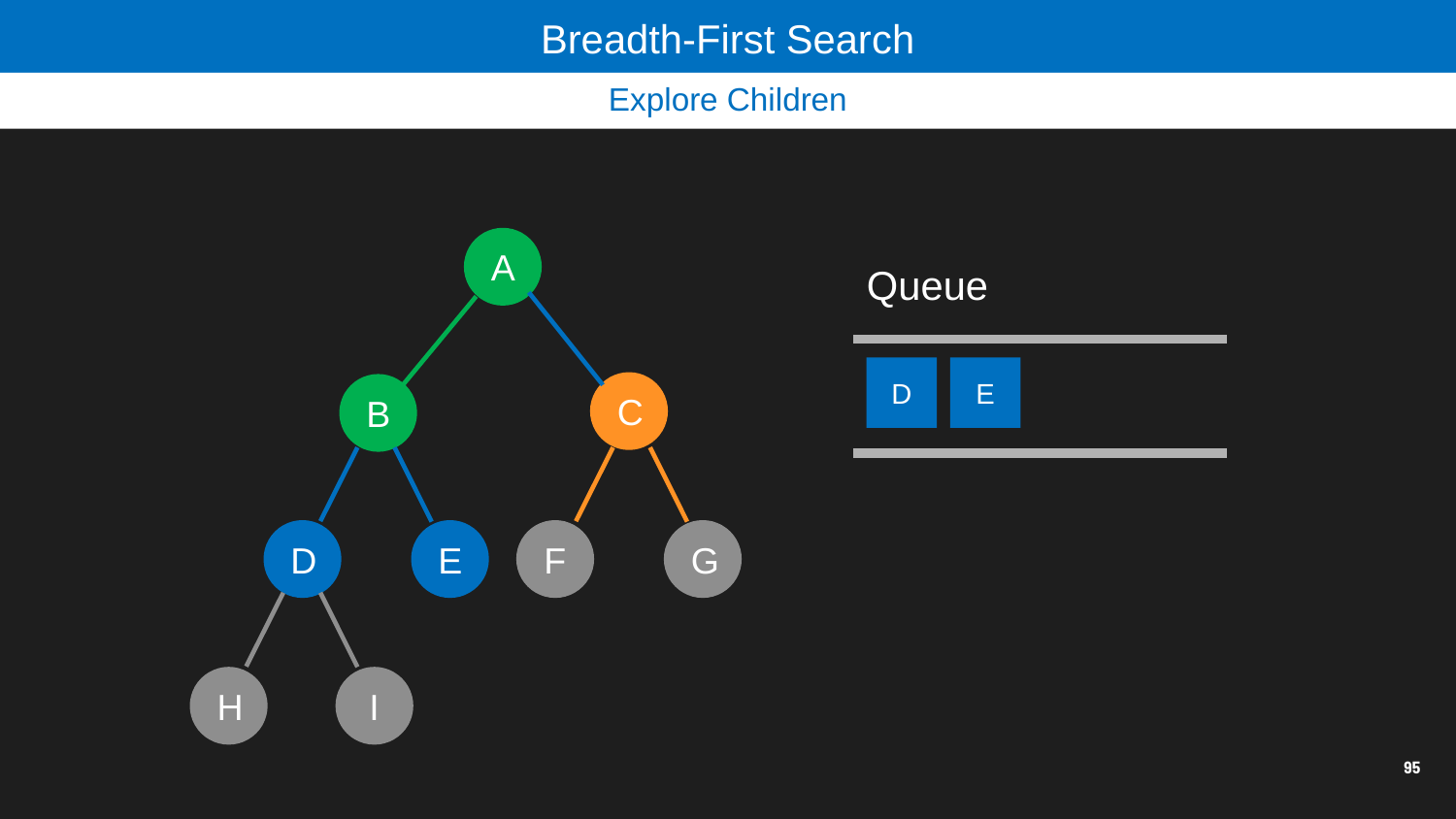

Breadth-First Search
Explore Children

A
Queue
D
E
F
G
C
B
D
E
F
G
H
I
95